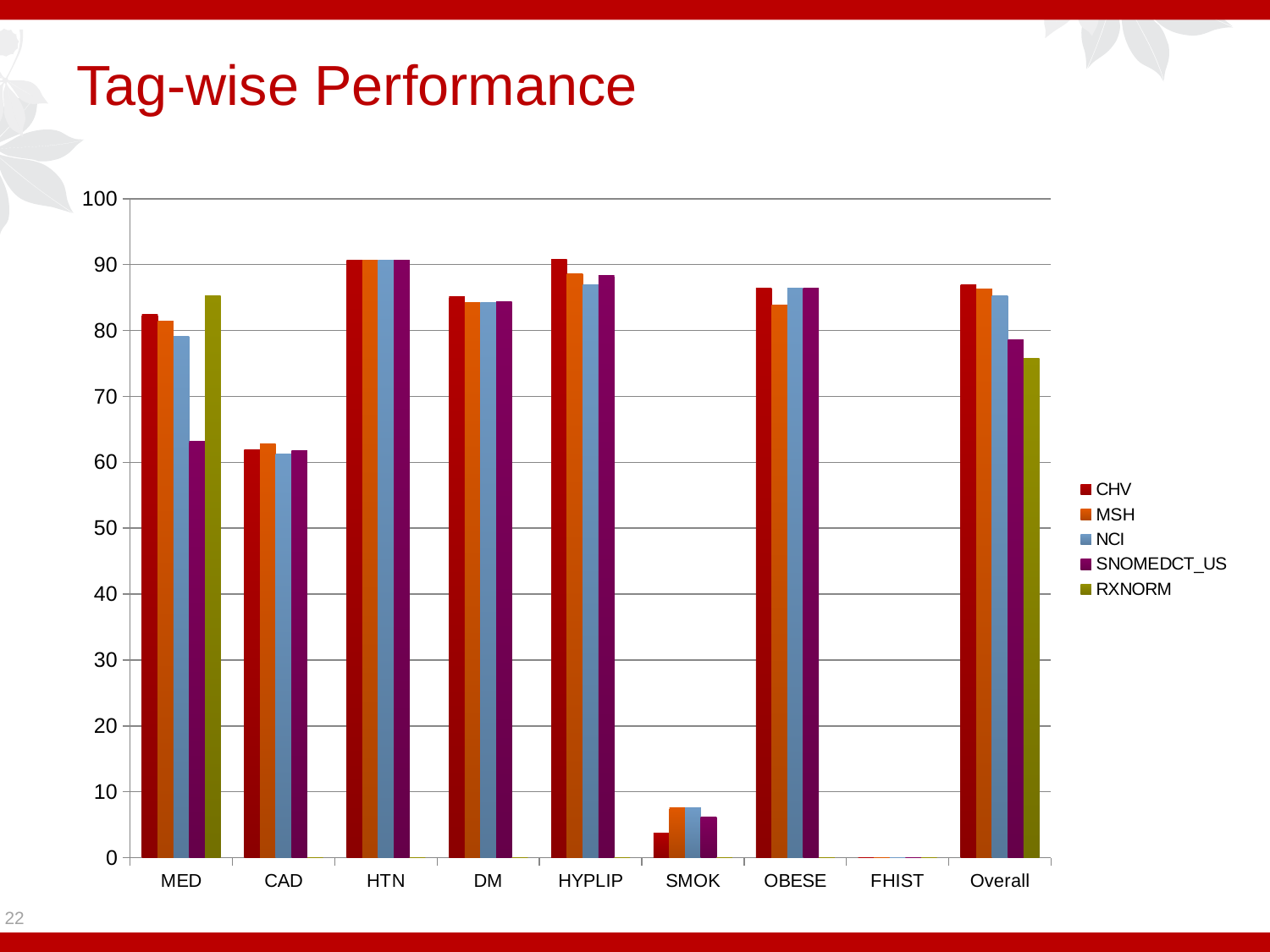

# Tag-wise Performance

### Chart

| Category | CHV | MSH | NCI | SNOMEDCT_US | RXNORM |
|---|---|---|---|---|---|
| MED | 82.47 | 81.46 | 79.1 | 63.15 | 85.32 |
| CAD | 61.86 | 62.86 | 61.32 | 61.76 | 0.0 |
| HTN | 90.65 | 90.65 | 90.65 | 90.65 | 0.0 |
| DM | 85.12 | 84.2 | 84.2 | 84.36 | 0.0 |
| HYPLIP | 90.73 | 88.58 | 86.87 | 88.34 | 0.0 |
| SMOK | 3.7 | 7.6 | 7.6 | 6.24 | 0.0 |
| OBESE | 86.4 | 83.83 | 86.4 | 86.4 | 0.0 |
| FHIST | 0.0 | 0.0 | 0.0 | 0.0 | 0.0 |
| Overall | 86.89 | 86.26 | 85.3 | 78.61 | 75.78 |
22